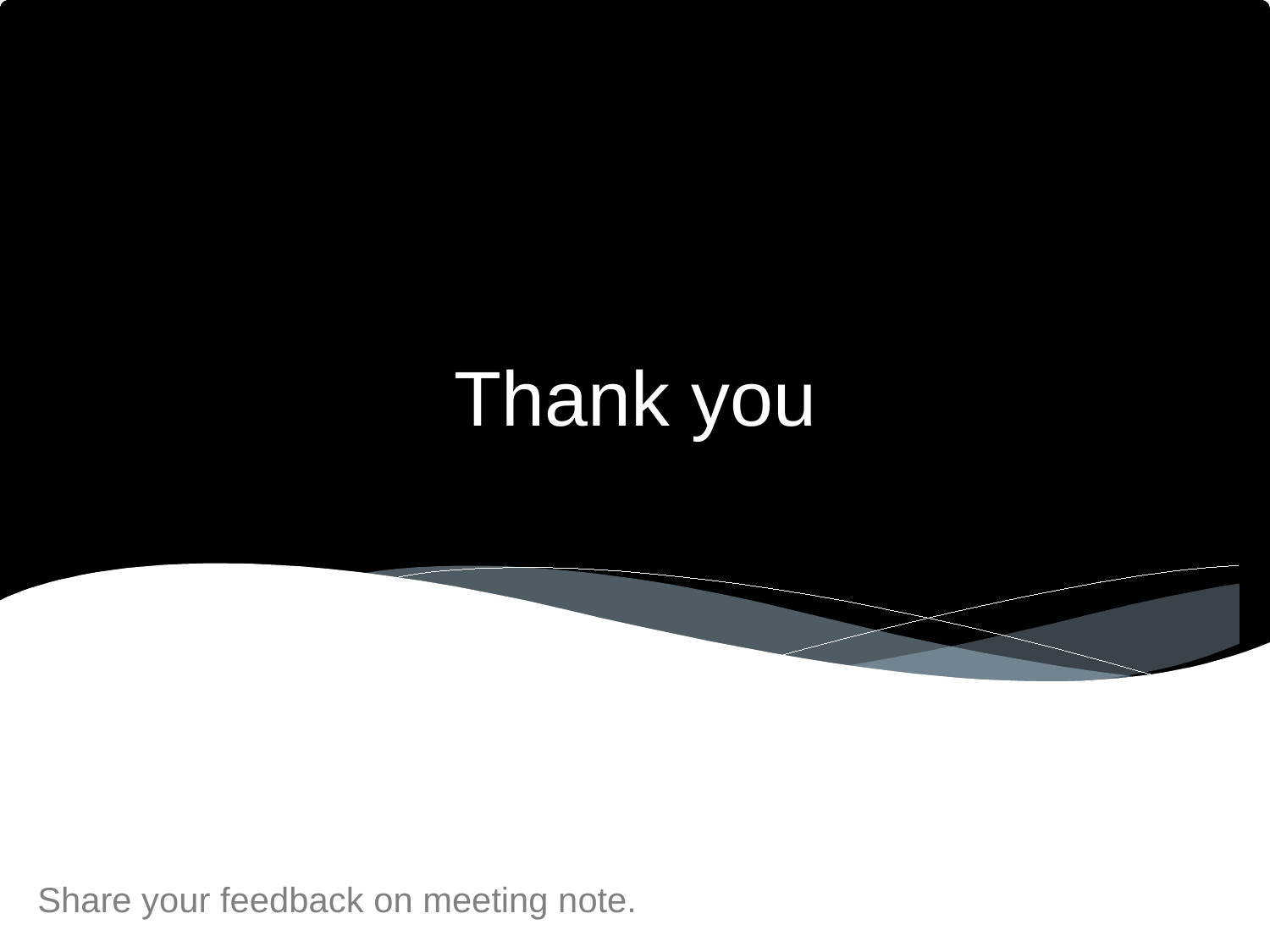

# Thank you
Share your feedback on meeting note.